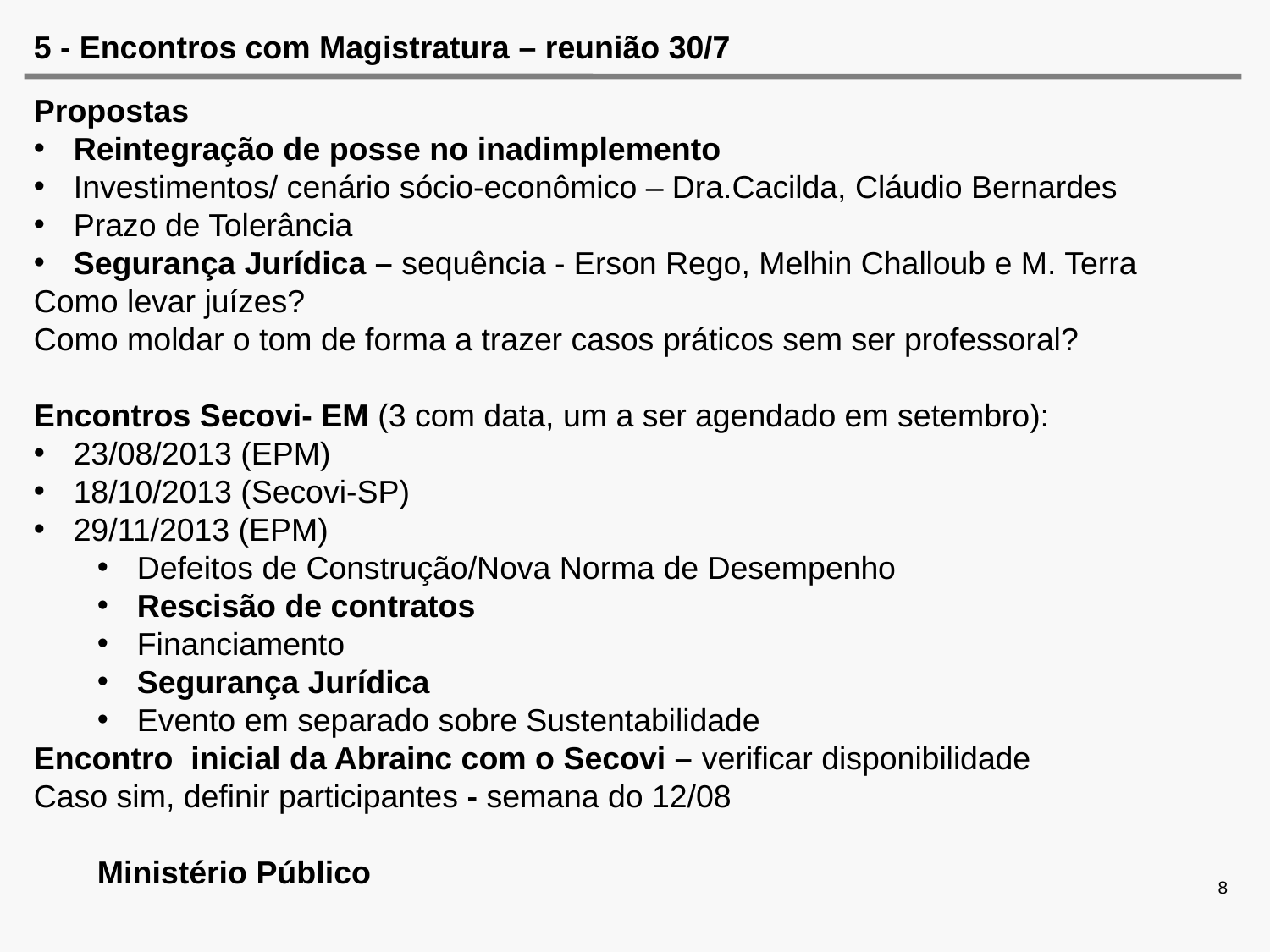

# 5 - Encontros com Magistratura – reunião 30/7

Propostas
Reintegração de posse no inadimplemento
Investimentos/ cenário sócio-econômico – Dra.Cacilda, Cláudio Bernardes
Prazo de Tolerância
Segurança Jurídica – sequência - Erson Rego, Melhin Challoub e M. Terra
Como levar juízes?
Como moldar o tom de forma a trazer casos práticos sem ser professoral?

Encontros Secovi- EM (3 com data, um a ser agendado em setembro):
23/08/2013 (EPM)
18/10/2013 (Secovi-SP)
29/11/2013 (EPM)
Defeitos de Construção/Nova Norma de Desempenho
Rescisão de contratos
Financiamento
Segurança Jurídica
Evento em separado sobre Sustentabilidade
Encontro  inicial da Abrainc com o Secovi – verificar disponibilidade
Caso sim, definir participantes - semana do 12/08

Ministério Público

8